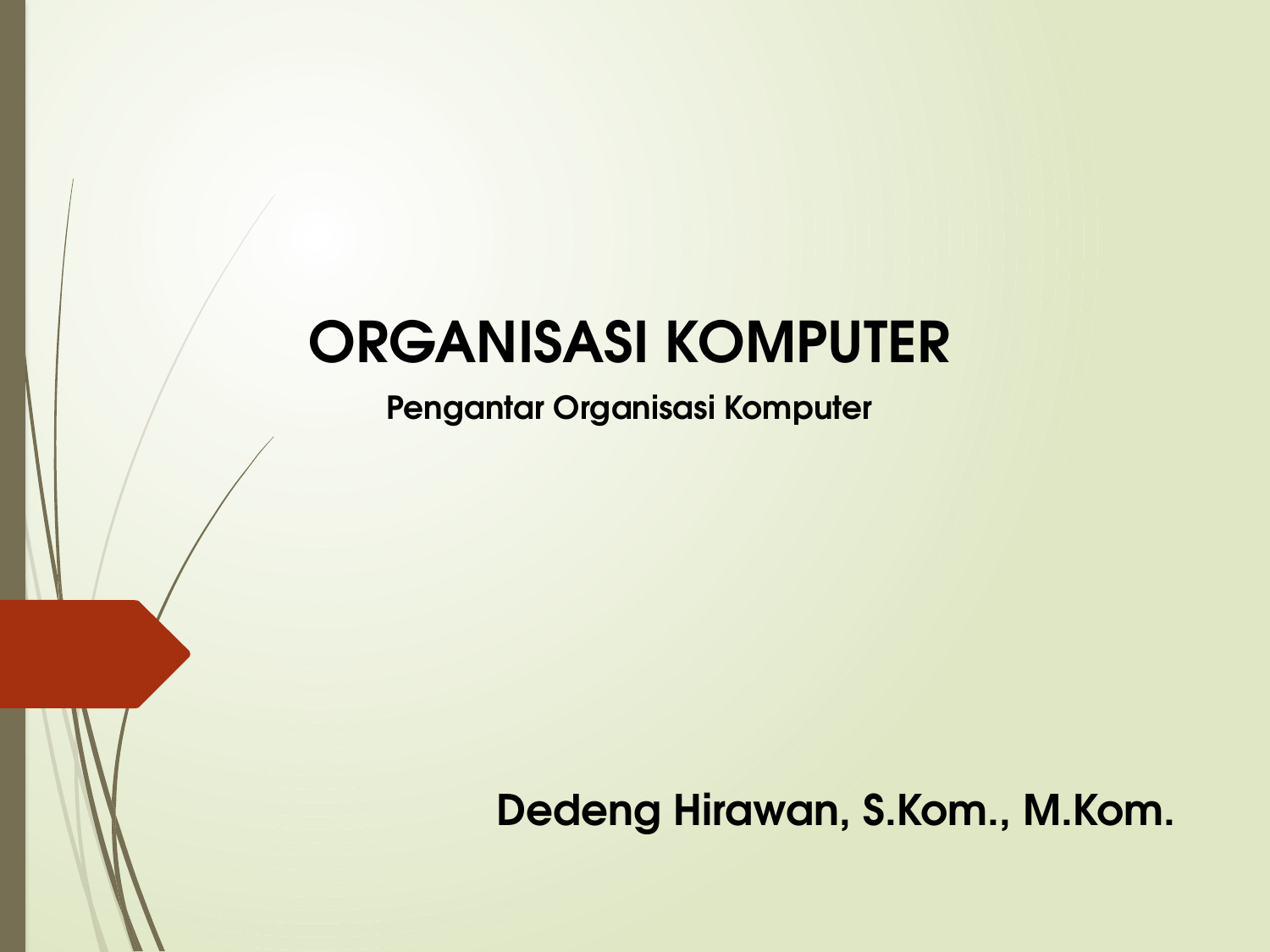

ORGANISASI KOMPUTER
Pengantar Organisasi Komputer
Dedeng Hirawan, S.Kom., M.Kom.